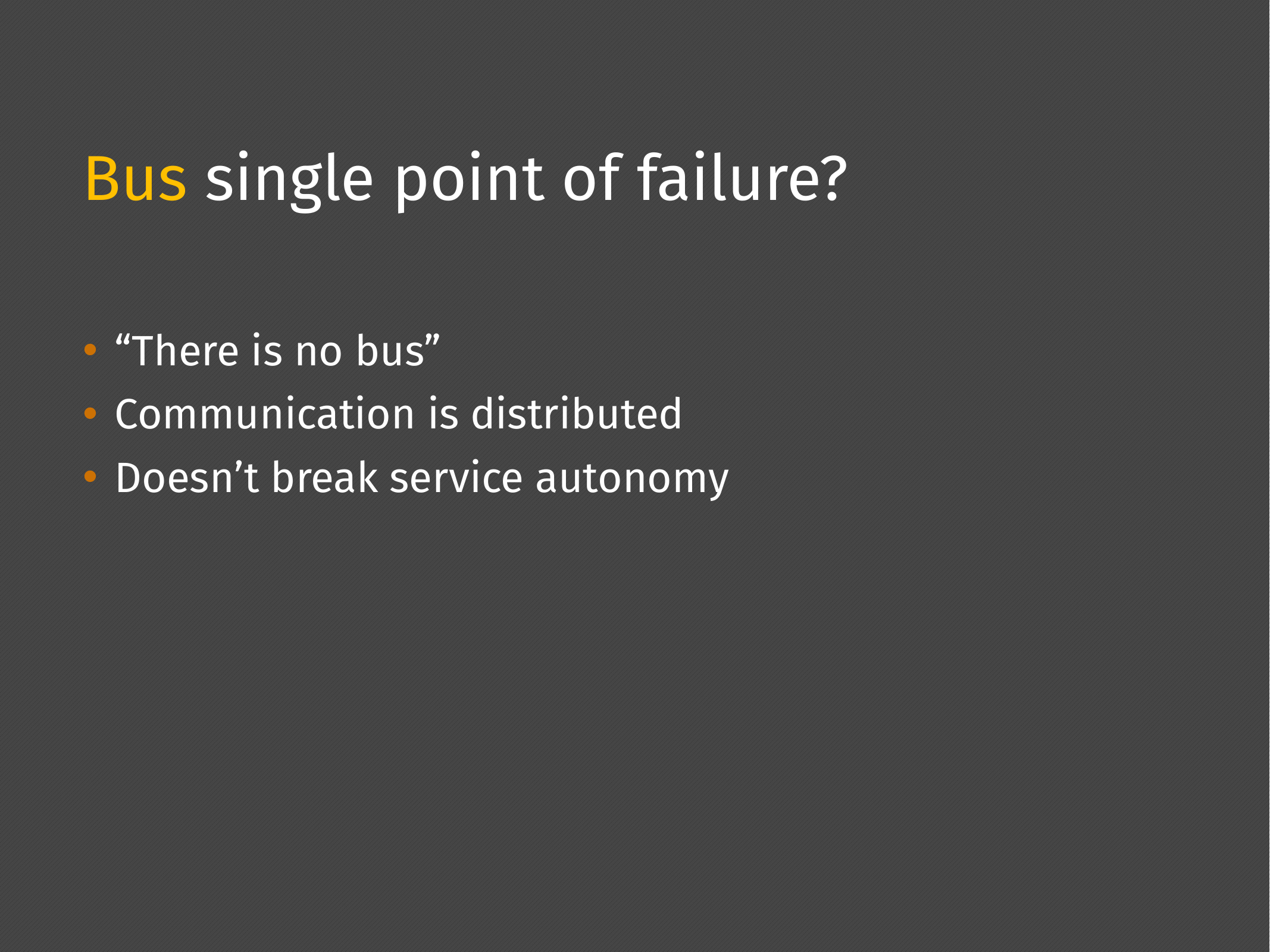

# Bus single point of failure?
“There is no bus”
Communication is distributed
Doesn’t break service autonomy